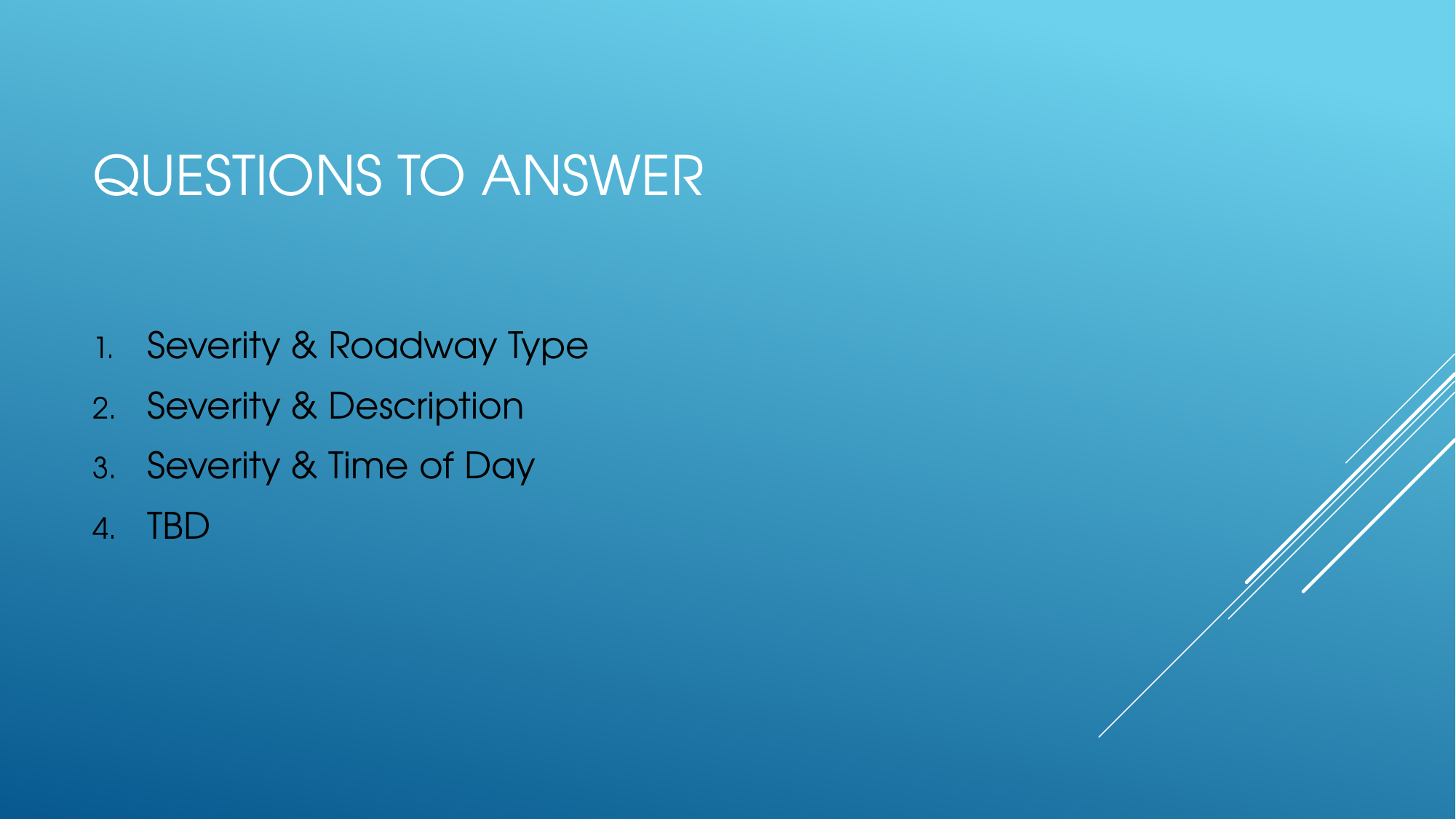

# Questions to Answer
Severity & Roadway Type
Severity & Description
Severity & Time of Day
TBD